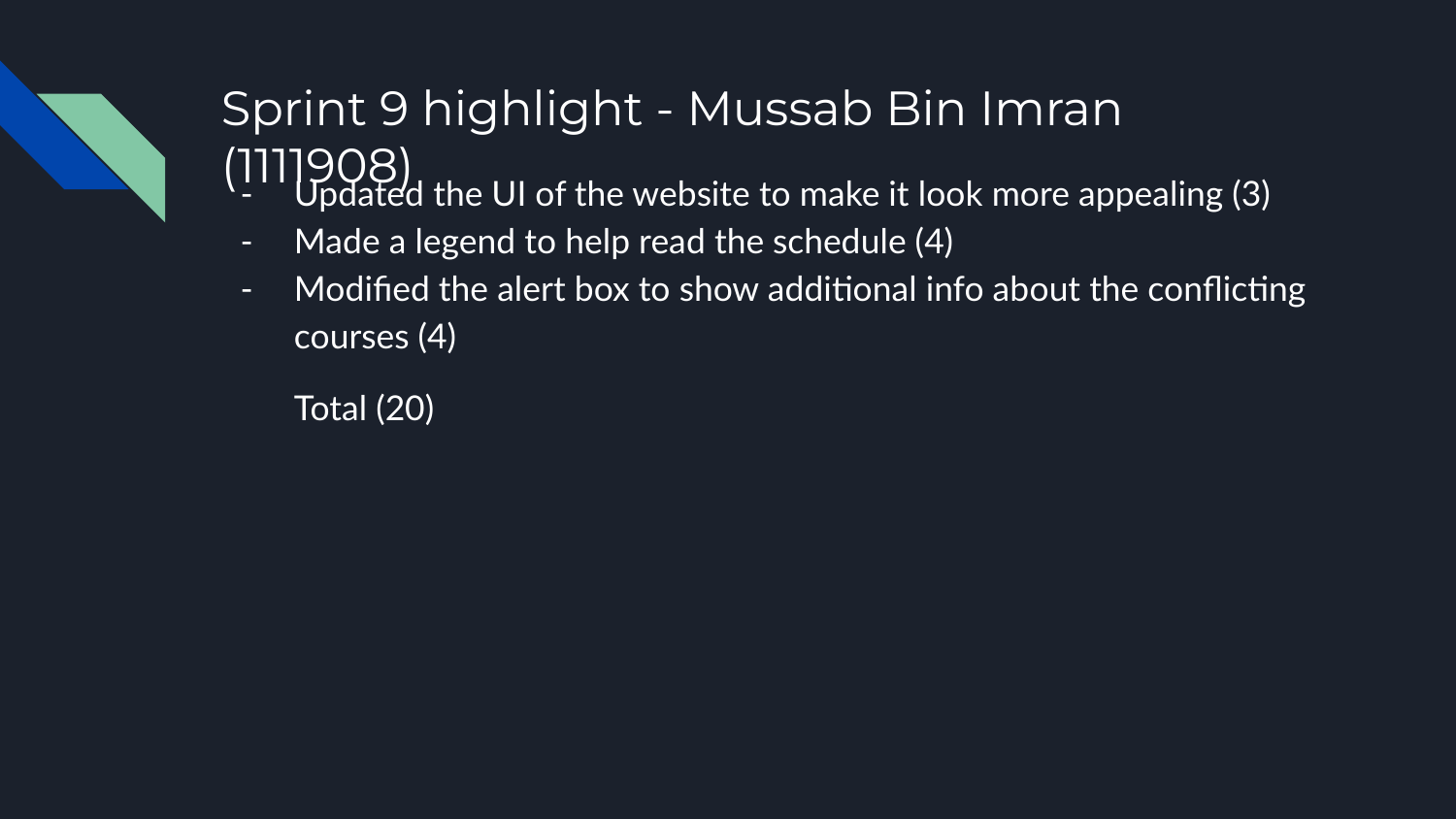

# Sprint 9 highlight - Mussab Bin Imran (1111908)
Updated the UI of the website to make it look more appealing (3)
Made a legend to help read the schedule (4)
Modified the alert box to show additional info about the conflicting courses (4)
Total (20)